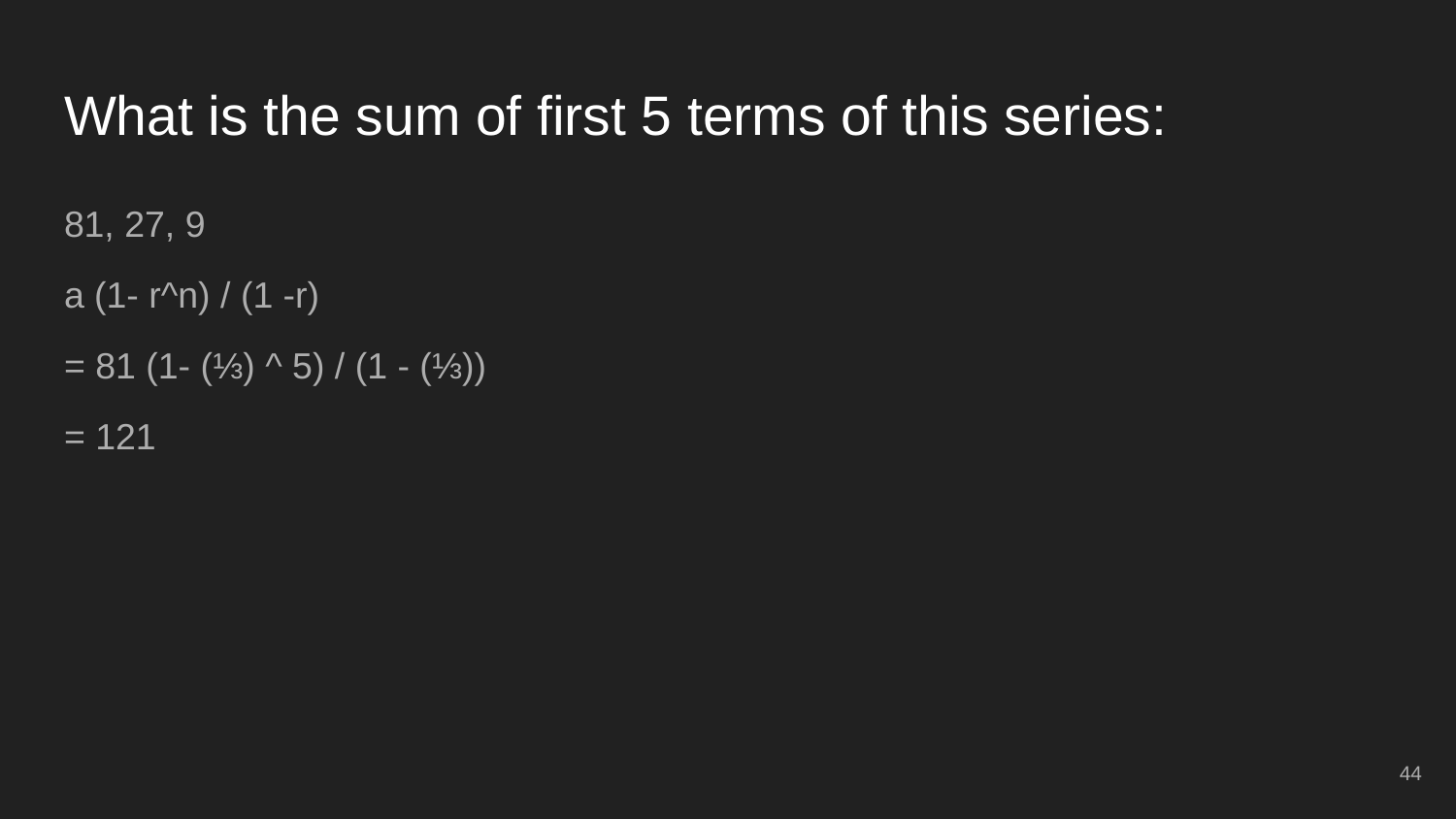

# What is the sum of first 5 terms of this series:
81, 27, 9
a (1- r^n) / (1 -r)
= 81 (1- (⅓) ^ 5) / (1 - (⅓))
= 121
44